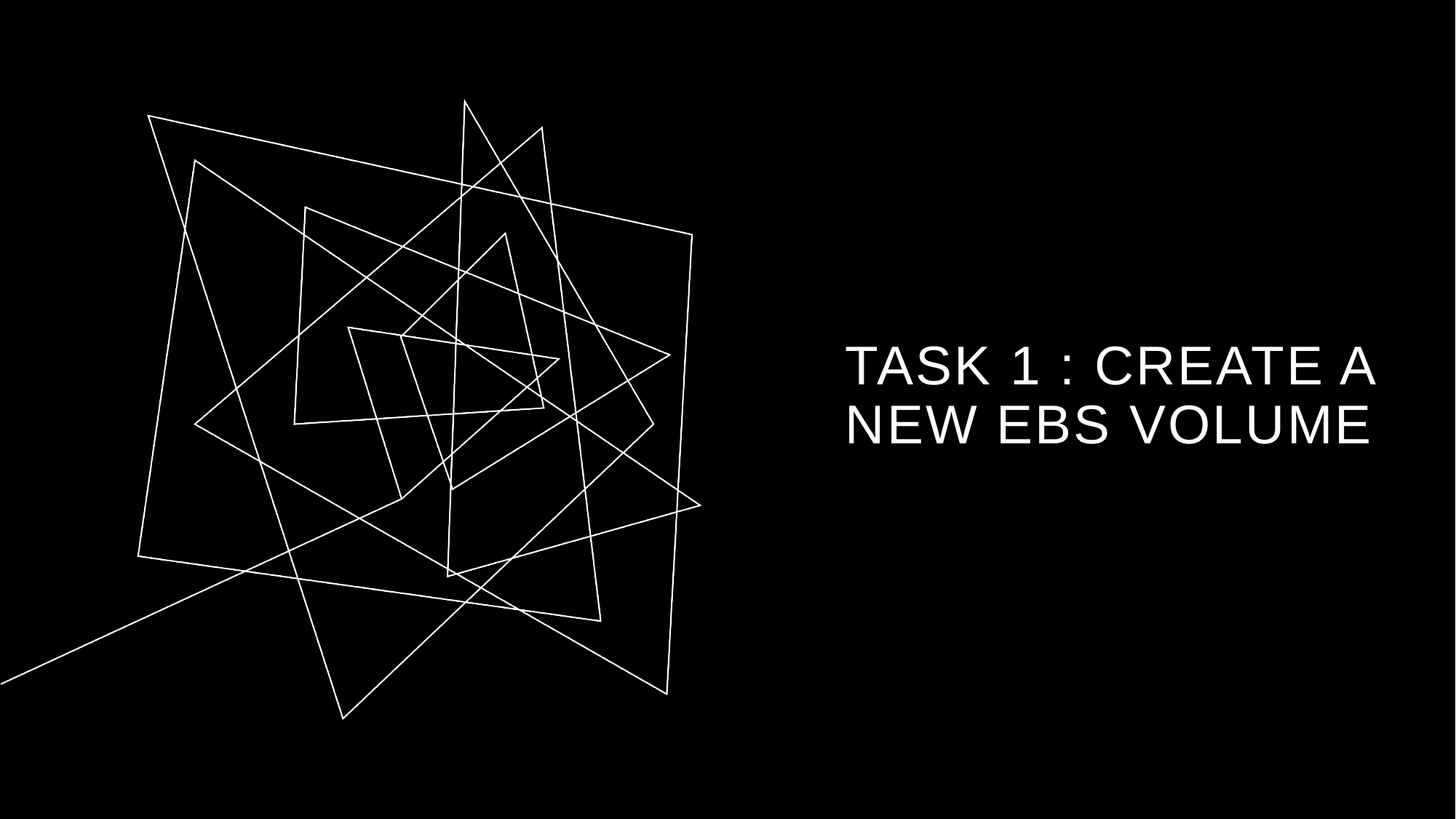

# Task 1 : Create a New EBS Volume